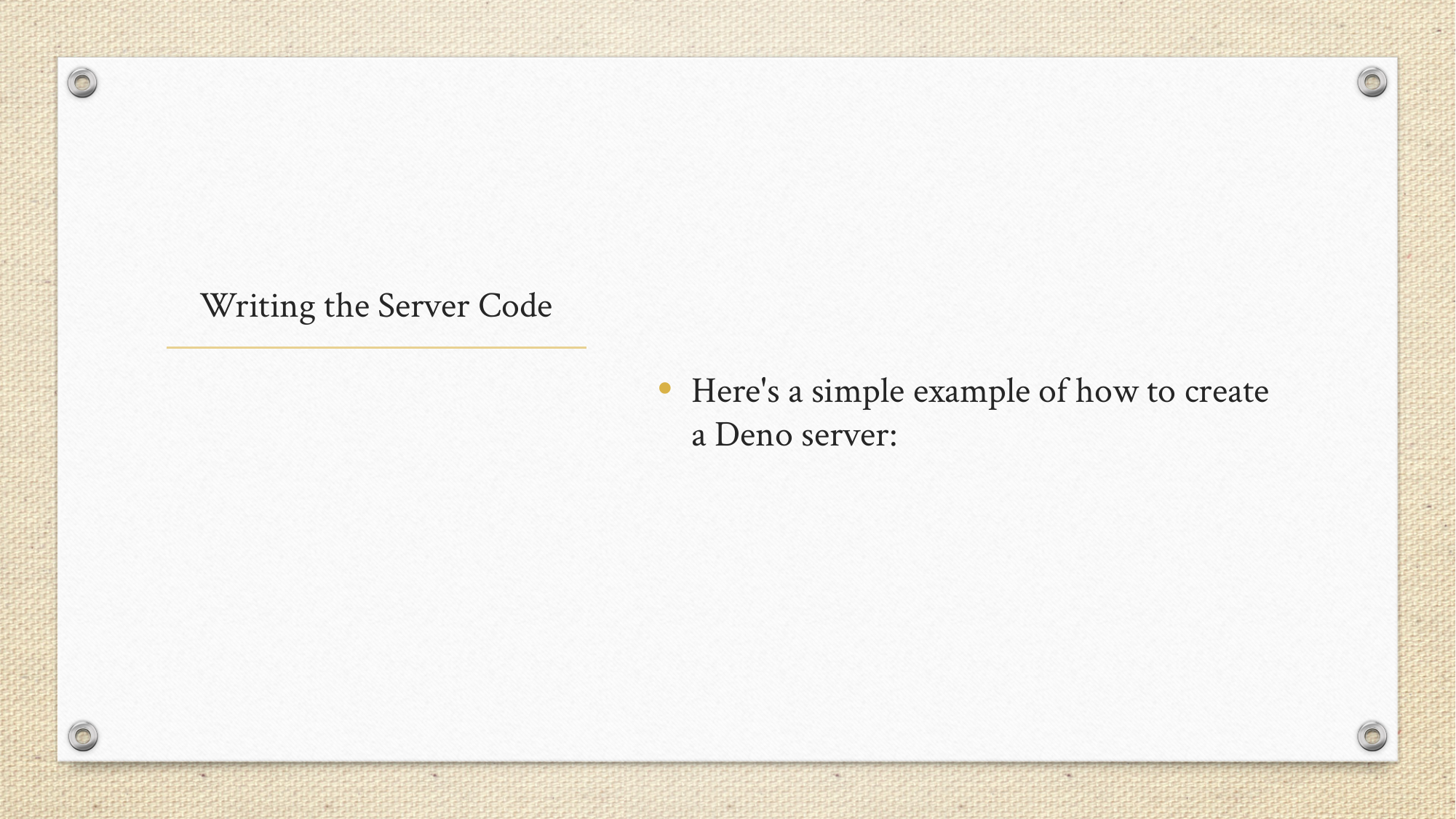

Here's a simple example of how to create a Deno server:
# Writing the Server Code